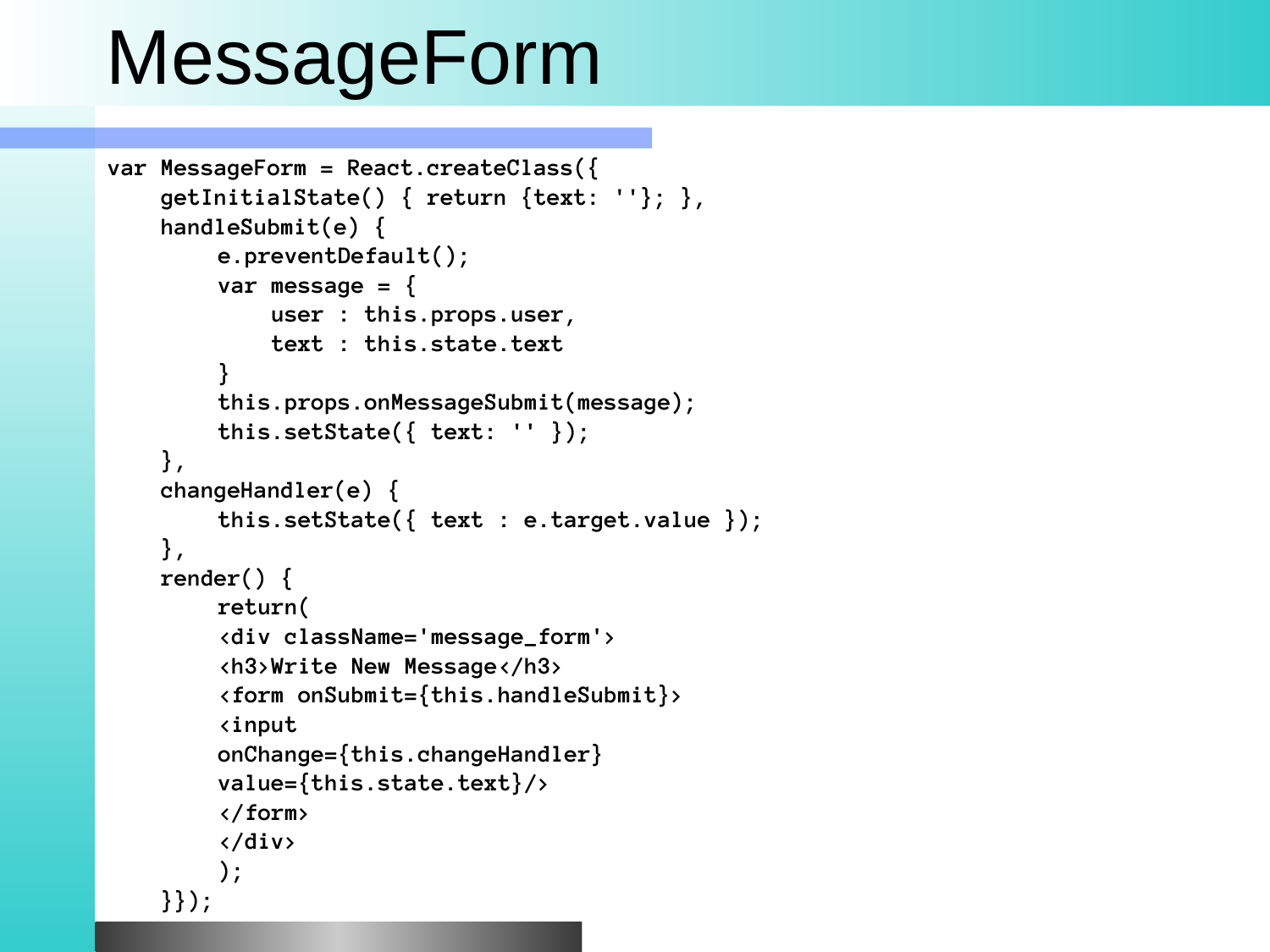

# MessageForm
var MessageForm = React.createClass({
    getInitialState() { return {text: ''}; },
    handleSubmit(e) {
	e.preventDefault();
	var message = {
	    user : this.props.user,
	    text : this.state.text
	}
	this.props.onMessageSubmit(message);
	this.setState({ text: '' });
    },
    changeHandler(e) {
	this.setState({ text : e.target.value });
    },
    render() {
	return(
		<div className='message_form'>
		<h3>Write New Message</h3>
		<form onSubmit={this.handleSubmit}>
		<input
			onChange={this.changeHandler}
			value={this.state.text}/>
		</form>
		</div>
	);
    }});